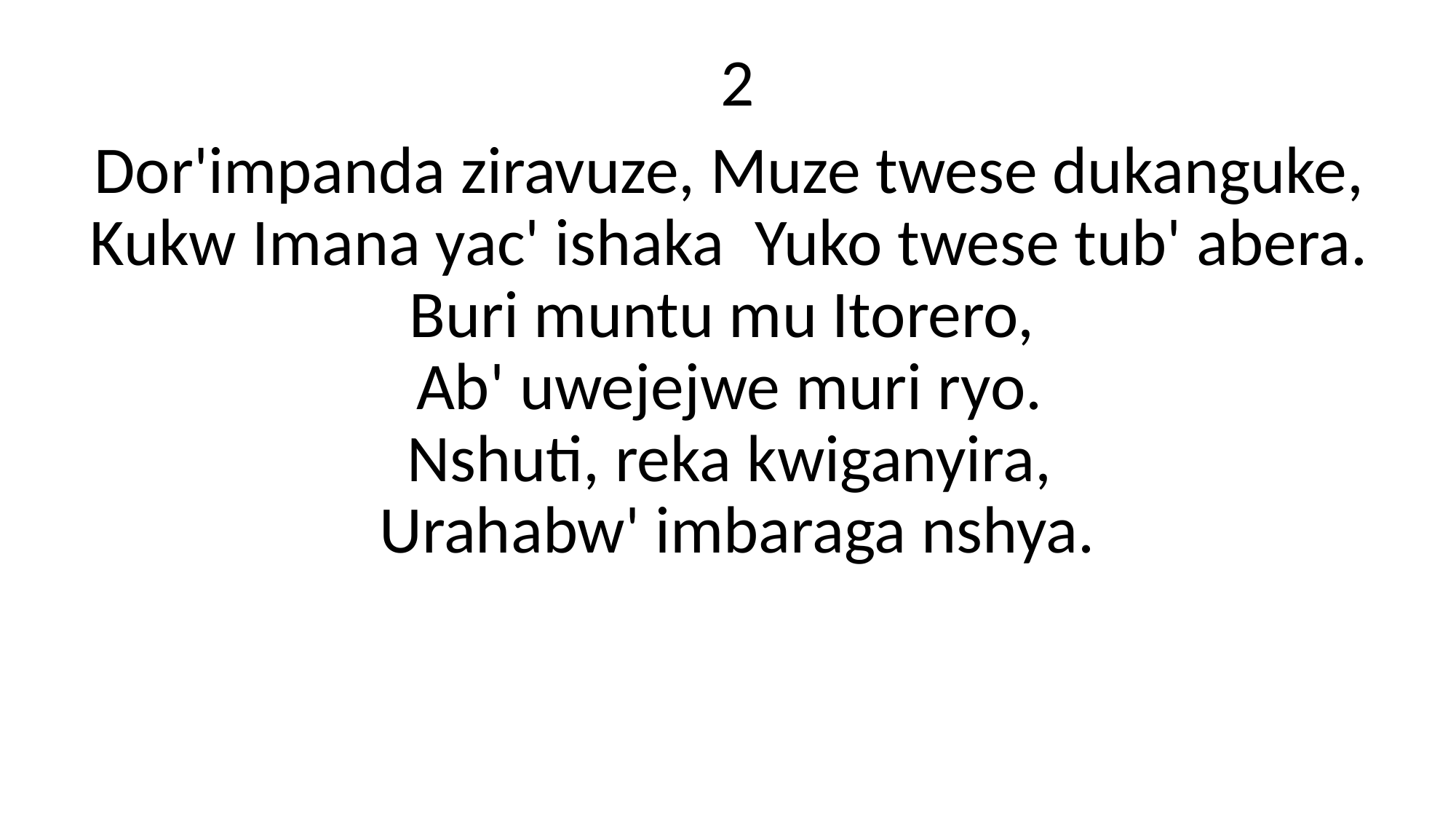

2
Dor'impanda ziravuze, Muze twese dukanguke,
Kukw Imana yac' ishaka  Yuko twese tub' abera.
Buri muntu mu Itorero,
Ab' uwejejwe muri ryo.
Nshuti, reka kwiganyira,
Urahabw' imbaraga nshya.